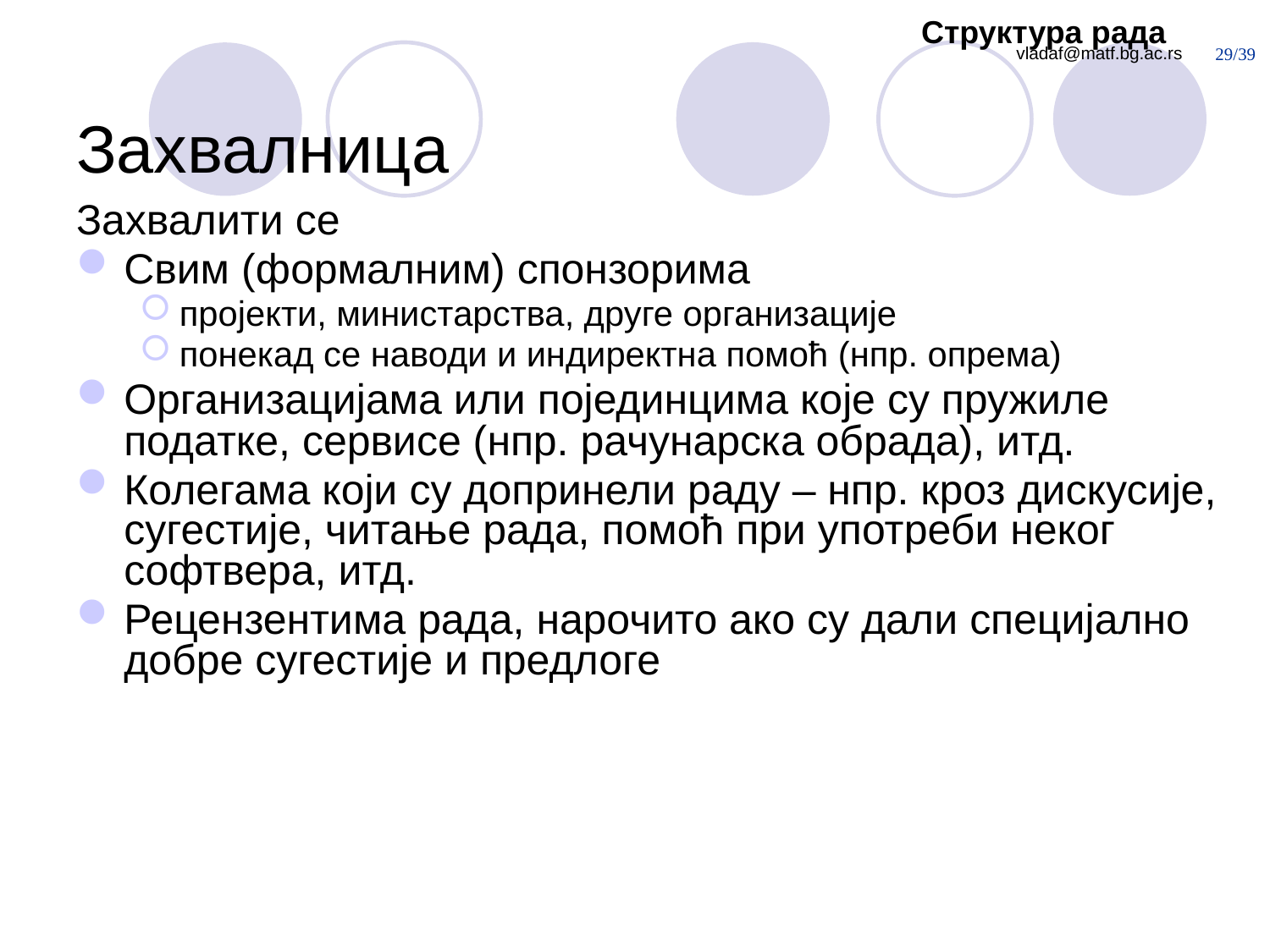

Структура рада
# Захвалница
Захвалити се
Свим (формалним) спонзорима
пројекти, министарства, друге организације
понекад се наводи и индиректна помоћ (нпр. опрема)
Организацијама или појединцима које су пружиле податке, сервисе (нпр. рачунарска обрада), итд.
Колегама који су допринели раду – нпр. кроз дискусије, сугестије, читање рада, помоћ при употреби неког софтвера, итд.
Рецензентима рада, нарочито ако су дали специјално добре сугестије и предлоге